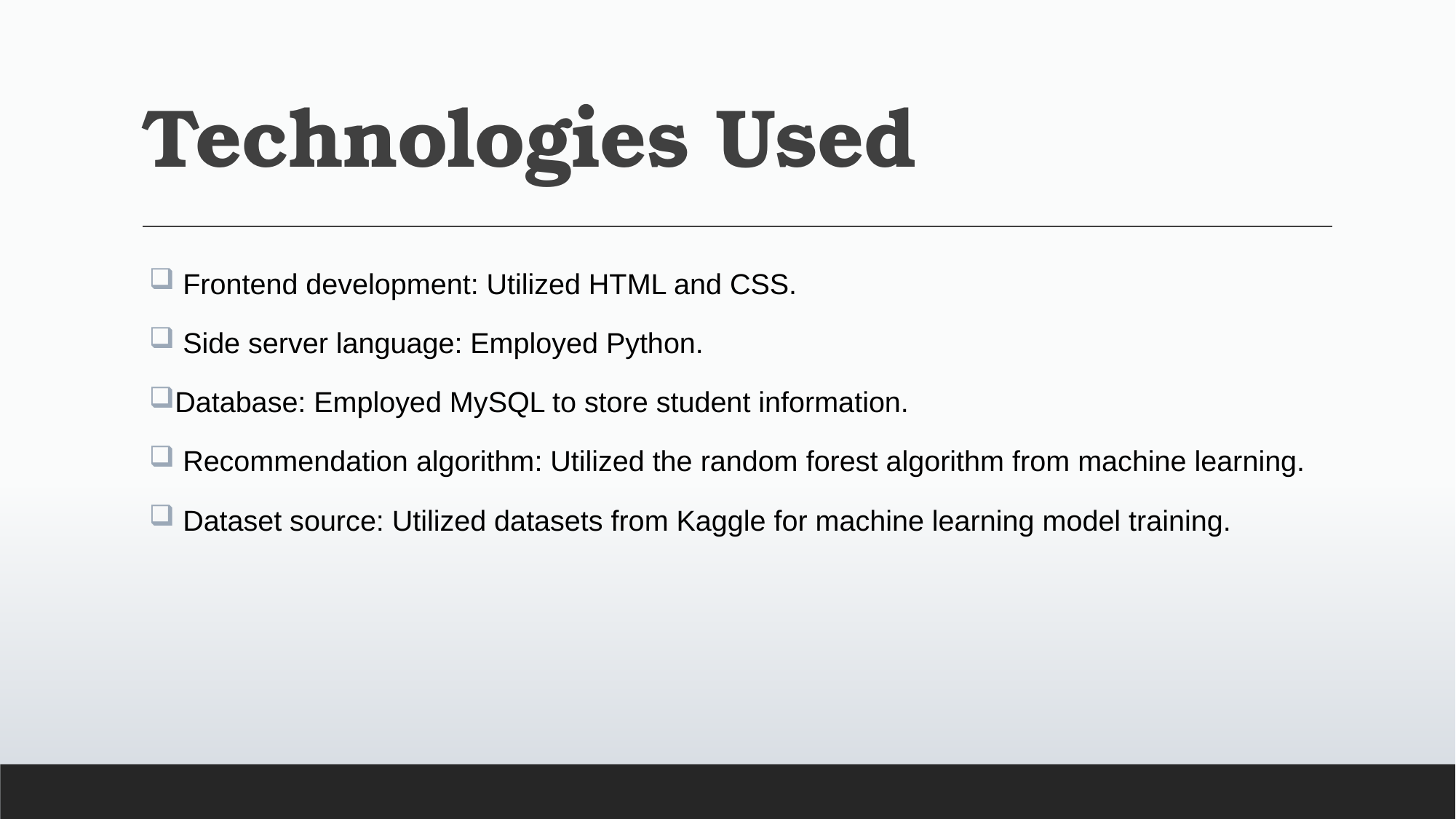

# Introduction Technologies Used
 Frontend development: Utilized HTML and CSS.
 Side server language: Employed Python.
Database: Employed MySQL to store student information.
 Recommendation algorithm: Utilized the random forest algorithm from machine learning.
 Dataset source: Utilized datasets from Kaggle for machine learning model training.